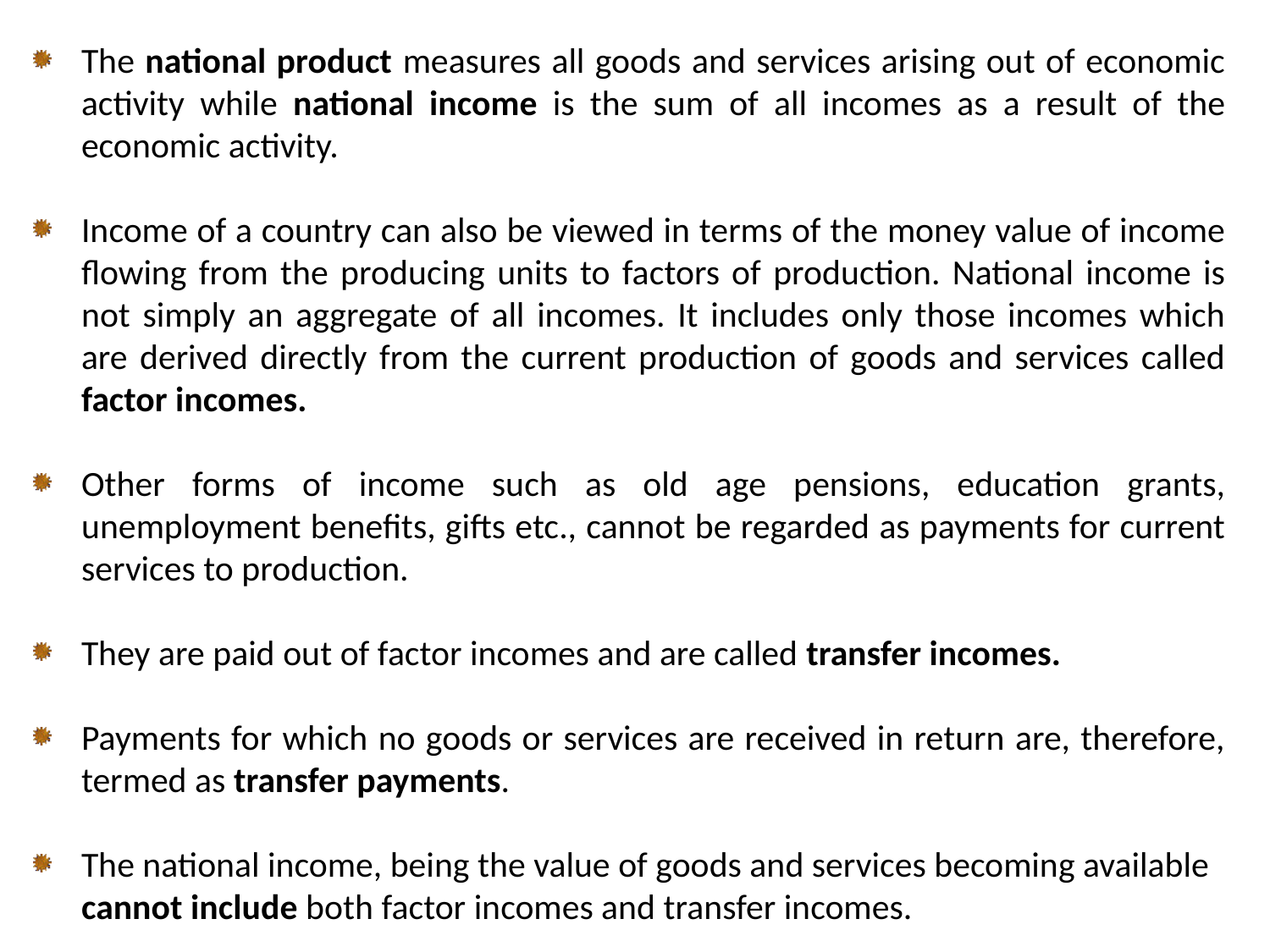

The national product measures all goods and services arising out of economic activity while national income is the sum of all incomes as a result of the economic activity.

Income of a country can also be viewed in terms of the money value of income flowing from the producing units to factors of production. National income is not simply an aggregate of all incomes. It includes only those incomes which are derived directly from the current production of goods and services called factor incomes.

Other forms of income such as old age pensions, education grants, unemployment benefits, gifts etc., cannot be regarded as payments for current services to production.

They are paid out of factor incomes and are called transfer incomes.

Payments for which no goods or services are received in return are, therefore, termed as transfer payments.

The national income, being the value of goods and services becoming available cannot include both factor incomes and transfer incomes.